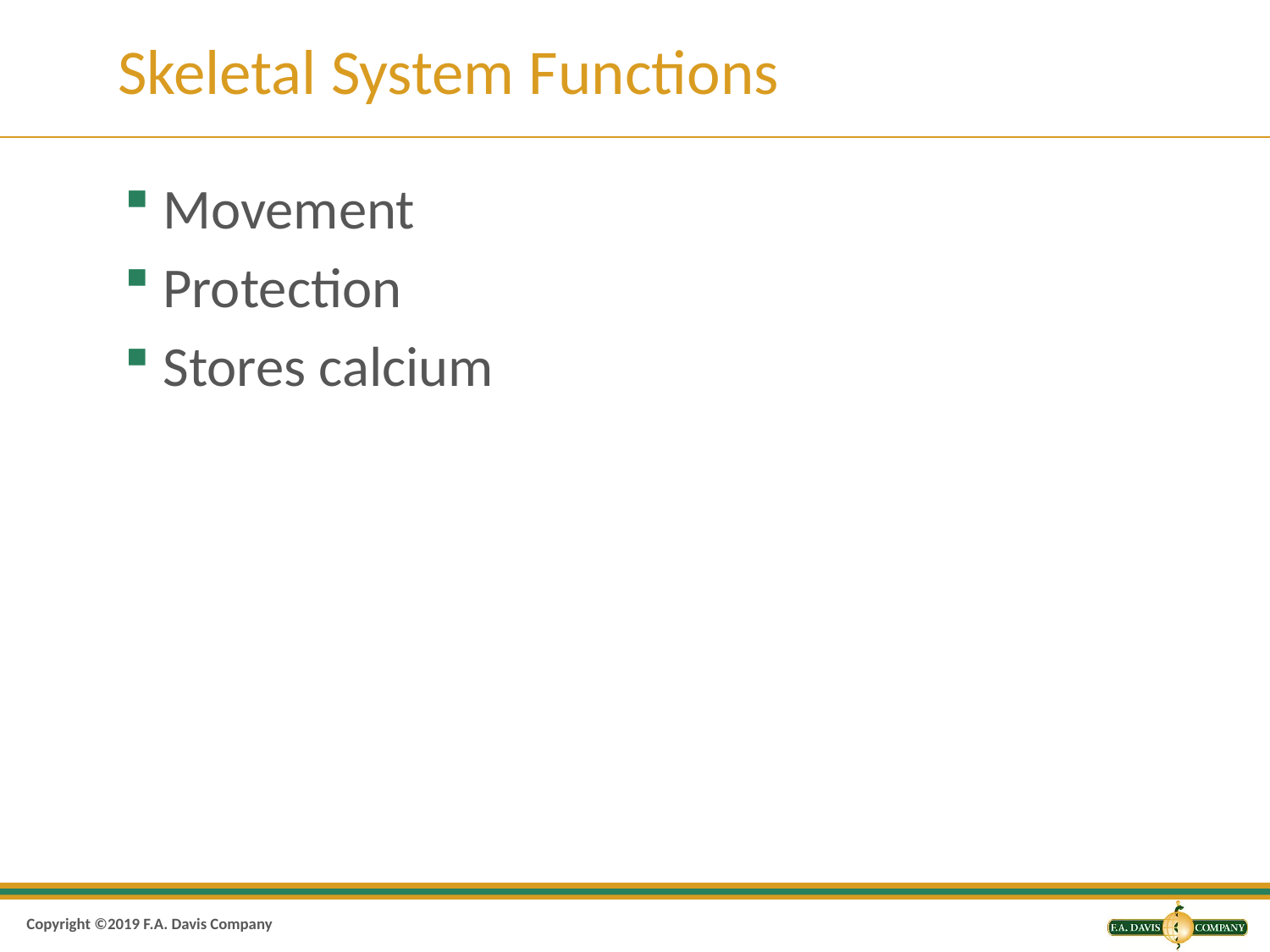

# Skeletal System Functions
Movement
Protection
Stores calcium